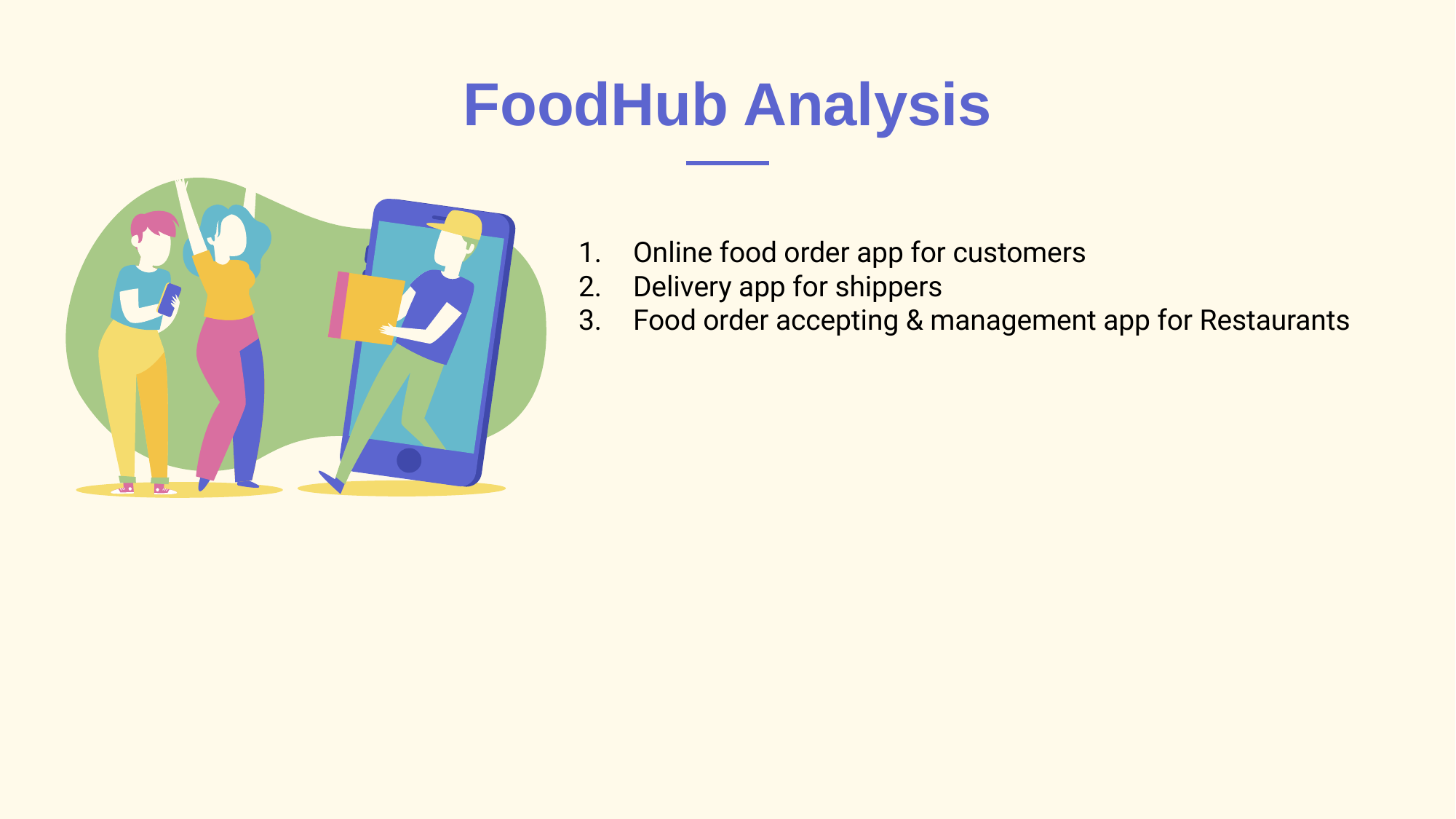

# FoodHub Analysis

Online food order app for customers
Delivery app for shippers
Food order accepting & management app for Restaurants